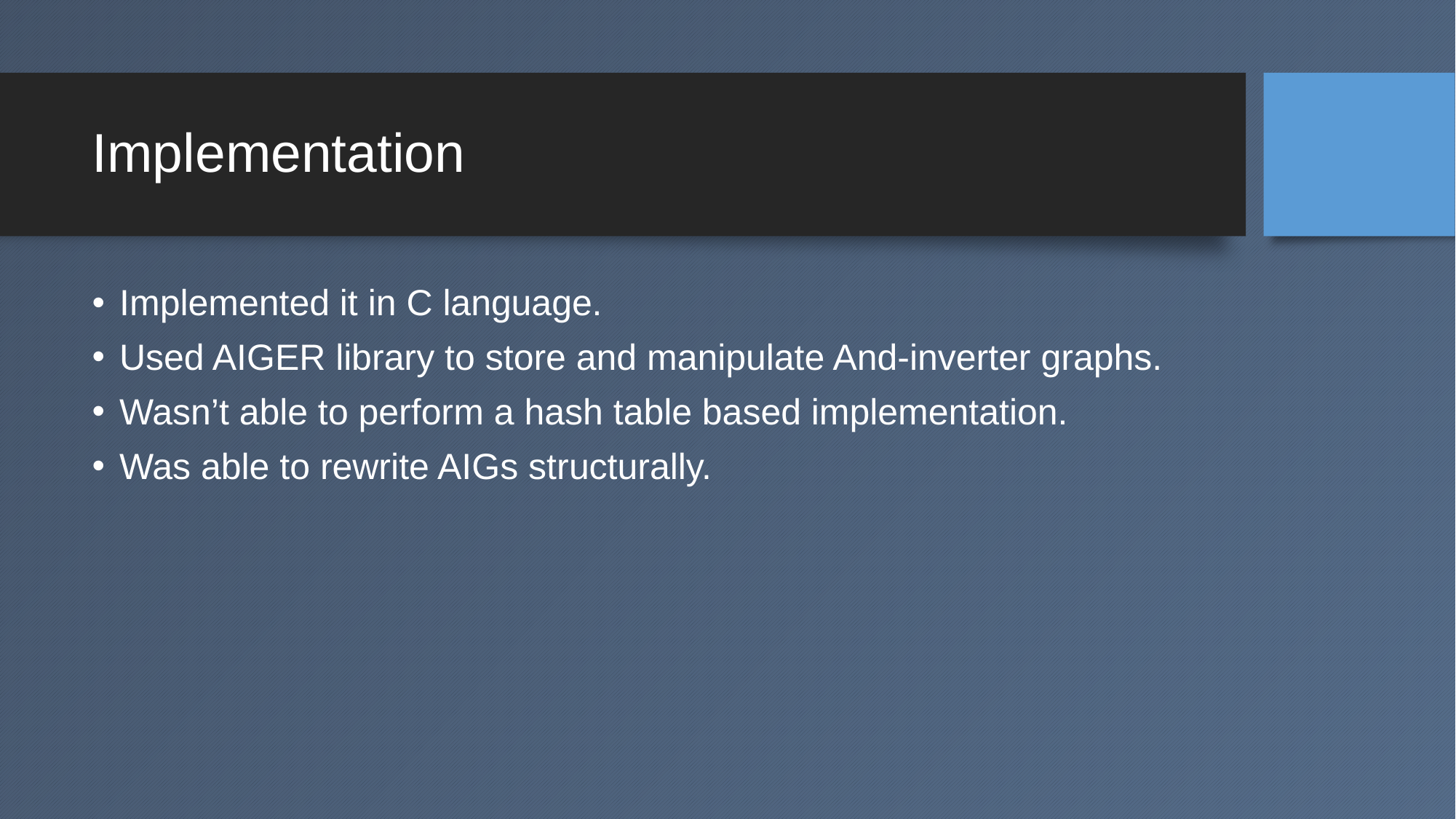

# Implementation
Implemented it in C language.
Used AIGER library to store and manipulate And-inverter graphs.
Wasn’t able to perform a hash table based implementation.
Was able to rewrite AIGs structurally.